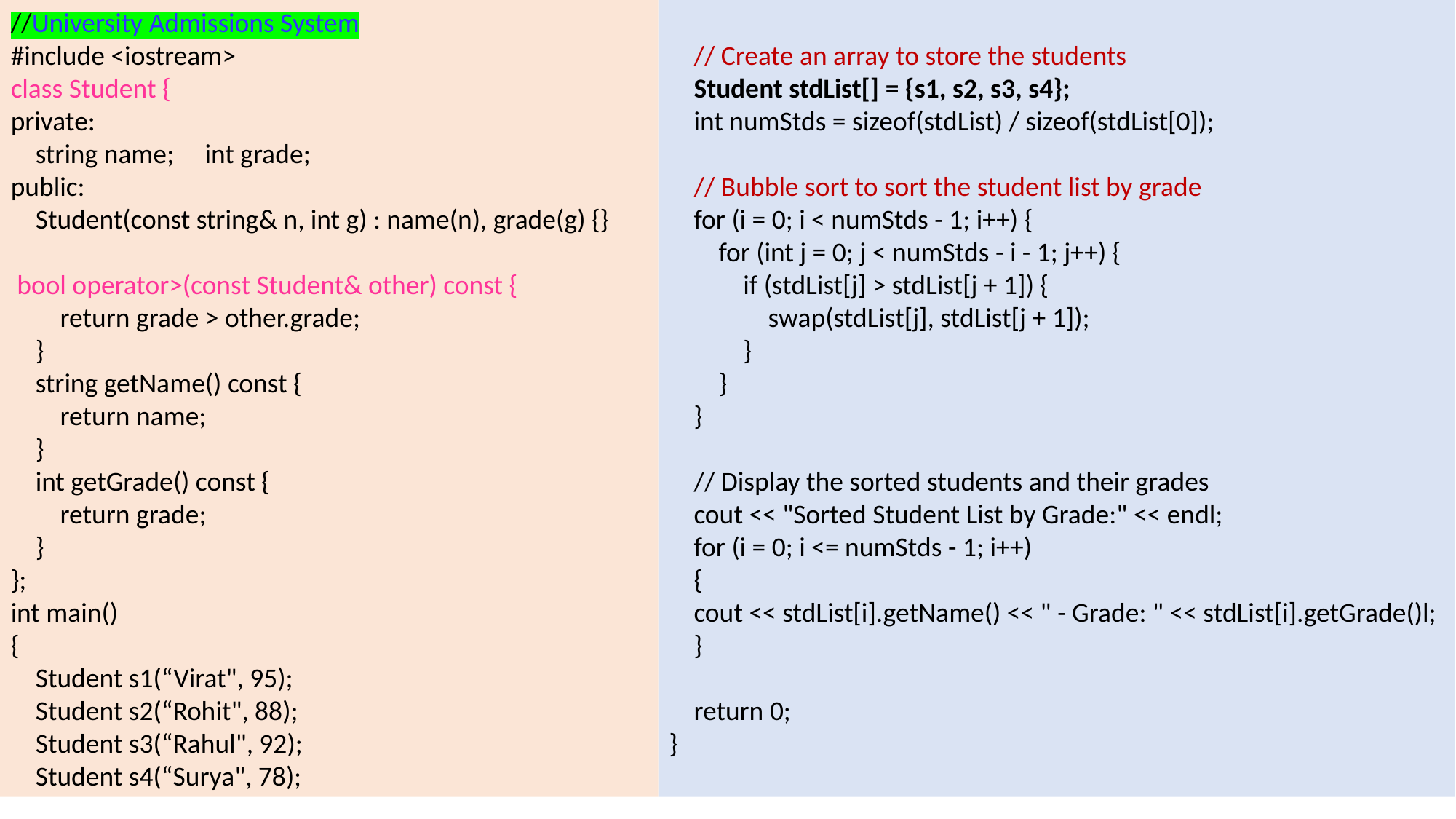

//University Admissions System
#include <iostream>
class Student {
private:
    string name;     int grade;
public:
    Student(const string& n, int g) : name(n), grade(g) {}

 bool operator>(const Student& other) const {
        return grade > other.grade;
    }
    string getName() const {
        return name;
    }
    int getGrade() const {
        return grade;
    }
};
int main()
{
    Student s1(“Virat", 95);
    Student s2(“Rohit", 88);
    Student s3(“Rahul", 92);
    Student s4(“Surya", 78);

    // Create an array to store the students
    Student stdList[] = {s1, s2, s3, s4};
    int numStds = sizeof(stdList) / sizeof(stdList[0]);

    // Bubble sort to sort the student list by grade
    for (i = 0; i < numStds - 1; i++) {
        for (int j = 0; j < numStds - i - 1; j++) {
            if (stdList[j] > stdList[j + 1]) {
                swap(stdList[j], stdList[j + 1]);
            }
        }
    }

    // Display the sorted students and their grades
    cout << "Sorted Student List by Grade:" << endl;
    for (i = 0; i <= numStds - 1; i++)
    {
    cout << stdList[i].getName() << " - Grade: " << stdList[i].getGrade()l;
    }

    return 0;
}